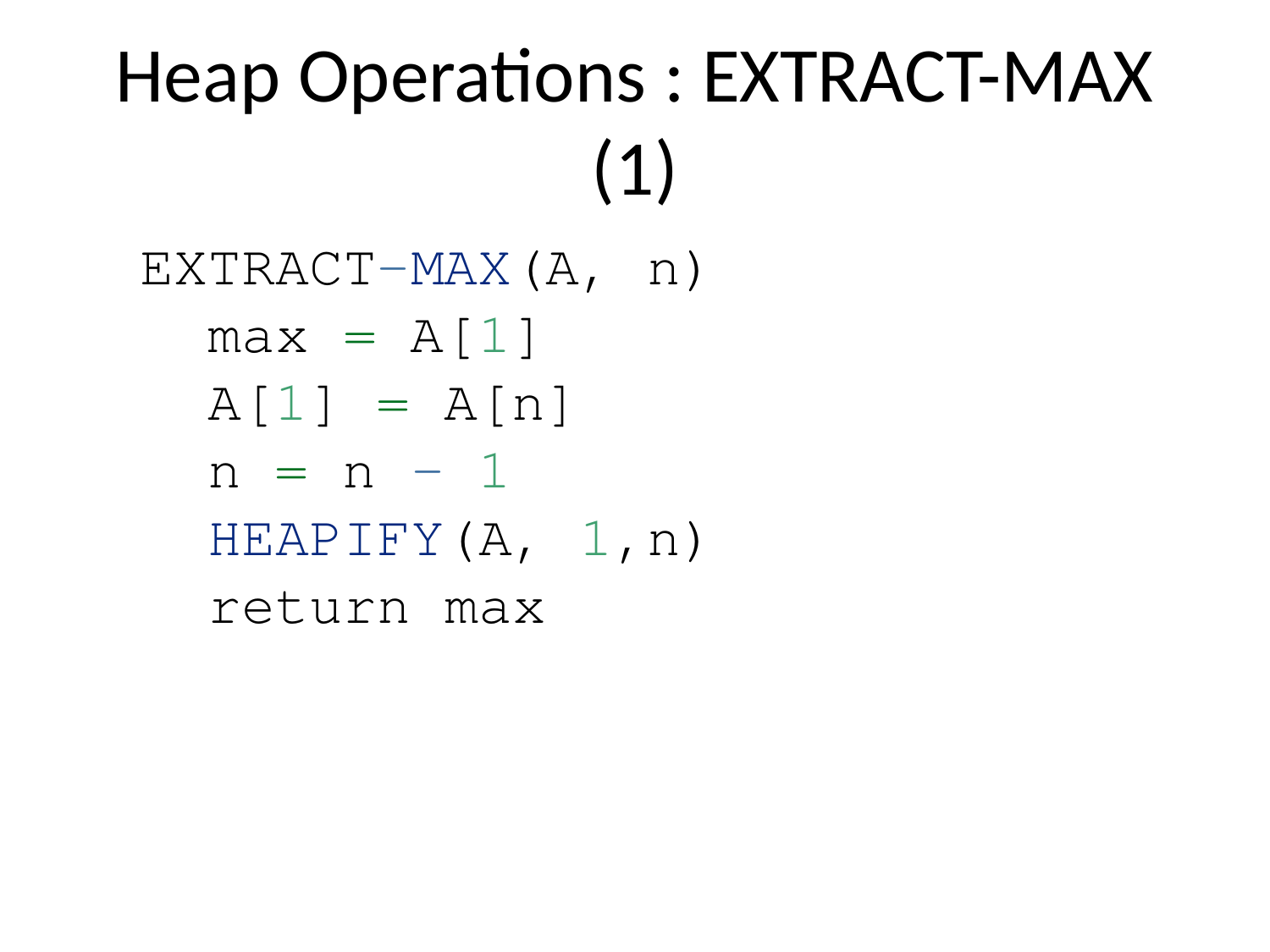

# Heap Operations : EXTRACT-MAX (1)
EXTRACT-MAX(A, n)
  max = A[1]
  A[1] = A[n]
  n = n - 1
  HEAPIFY(A, 1,n)
  return max